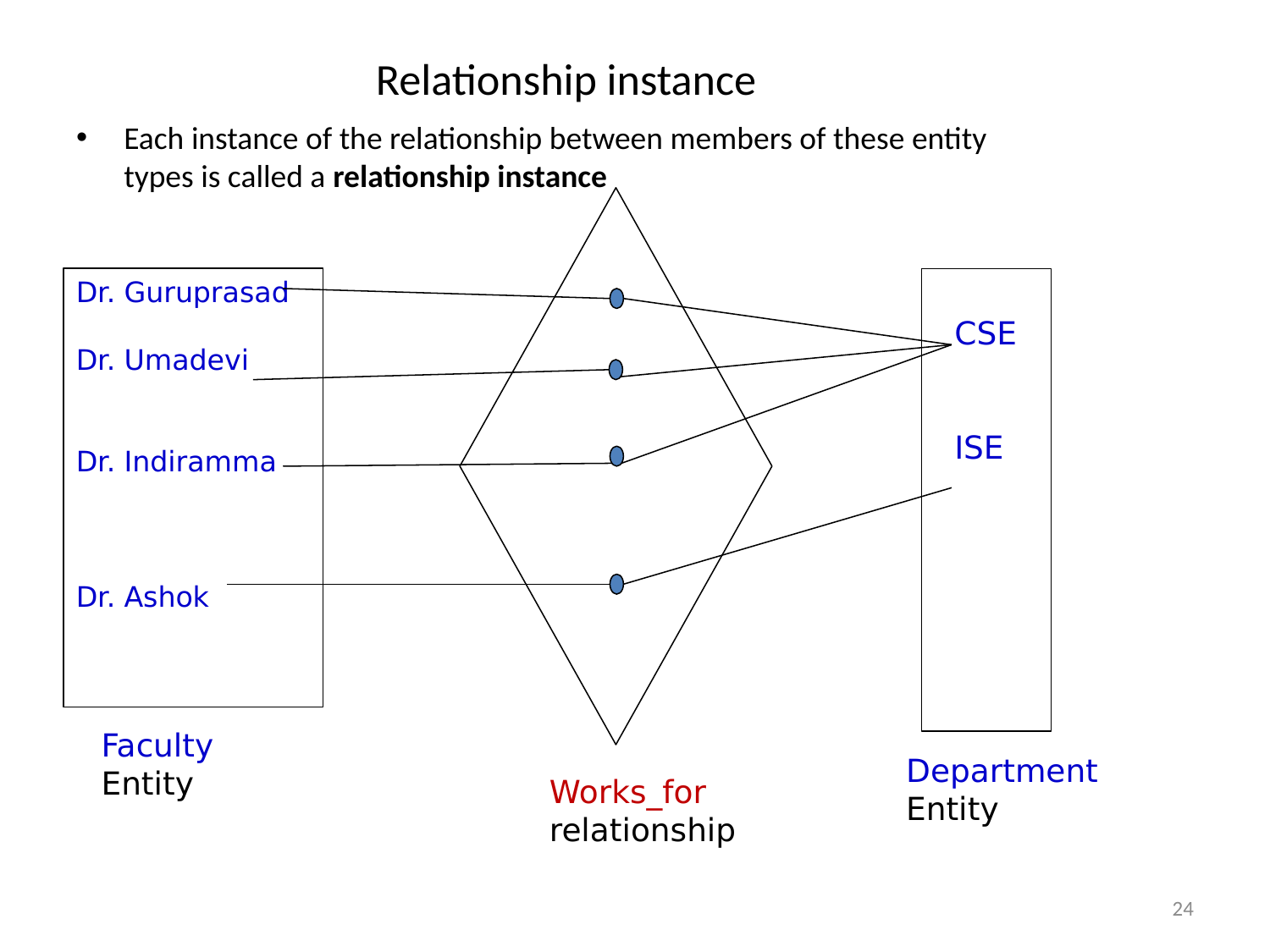

# Relationship instance
Each instance of the relationship between members of these entity types is called a relationship instance

Dr. Guruprasad

Dr. Umadevi

Dr. Indiramma

Dr. Ashok

  CSE

  ISE

Faculty
Entity
Department
Entity
Works_for
relationship
24